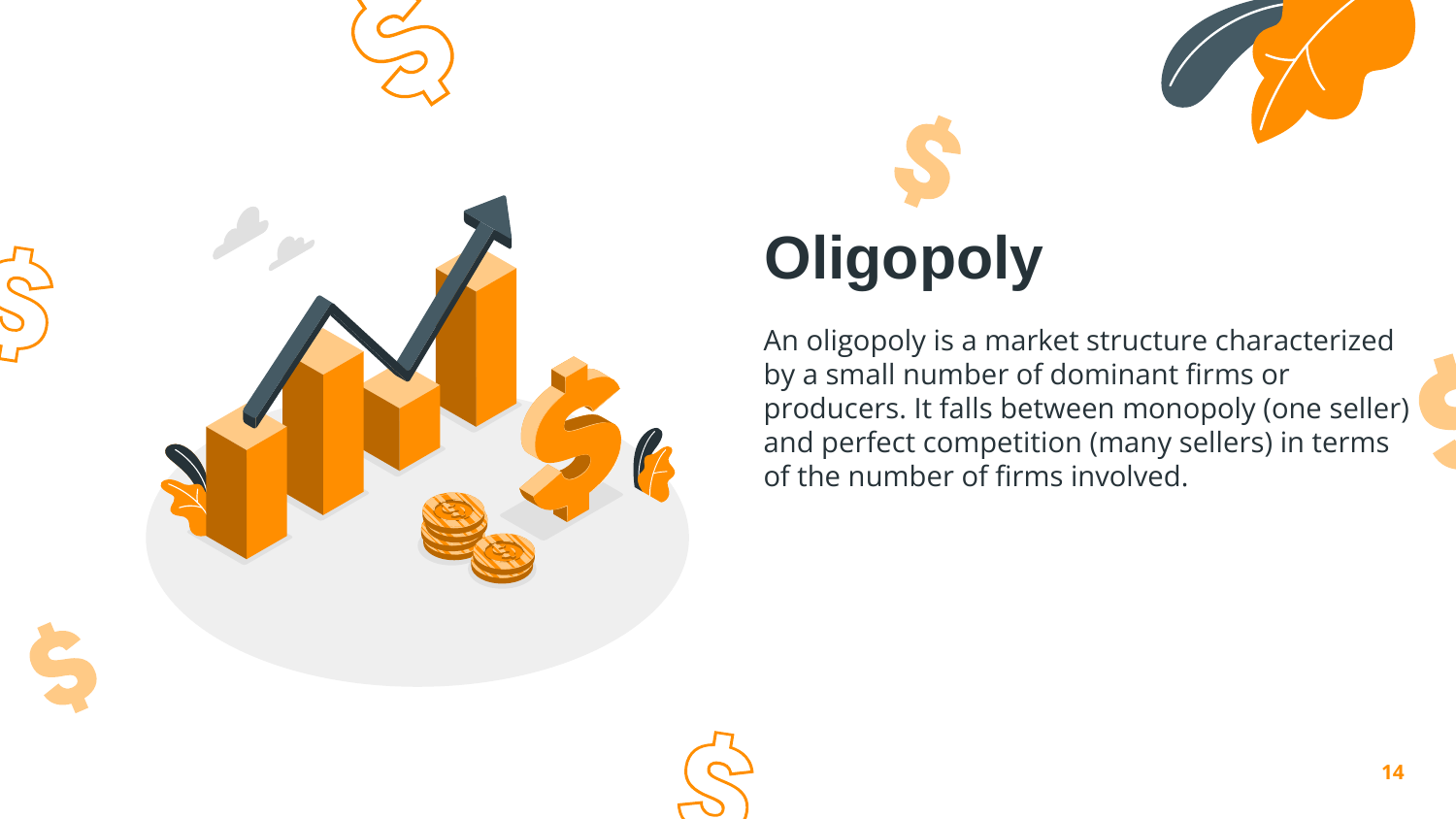

# Oligopoly

An oligopoly is a market structure characterized by a small number of dominant firms or producers. It falls between monopoly (one seller) and perfect competition (many sellers) in terms of the number of firms involved.
14